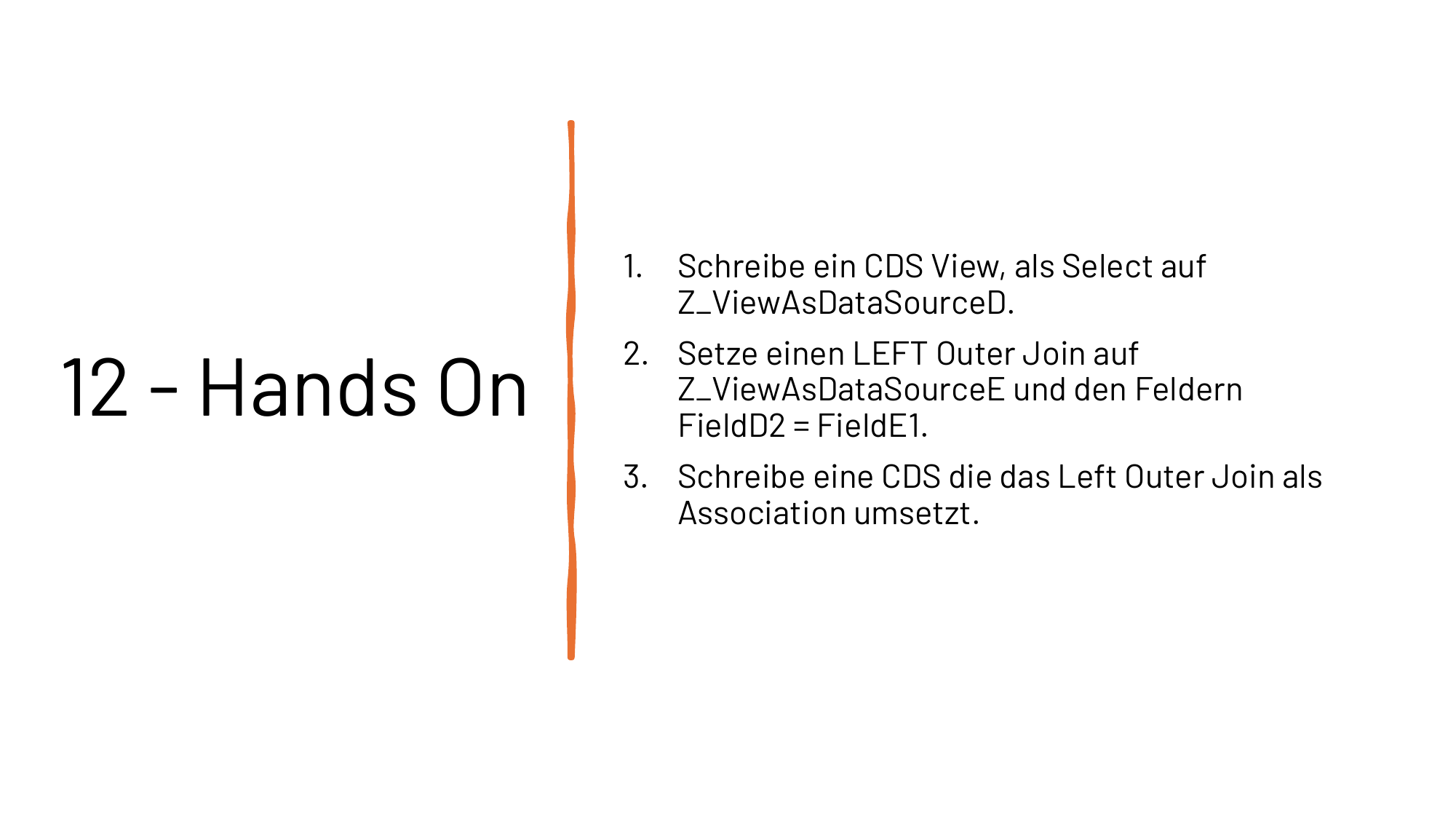

# 12 - Hands On
Schreibe ein CDS View, als Select auf Z_ViewAsDataSourceD.
Setze einen LEFT Outer Join auf Z_ViewAsDataSourceE und den Feldern FieldD2 = FieldE1.
Schreibe eine CDS die das Left Outer Join als Association umsetzt.